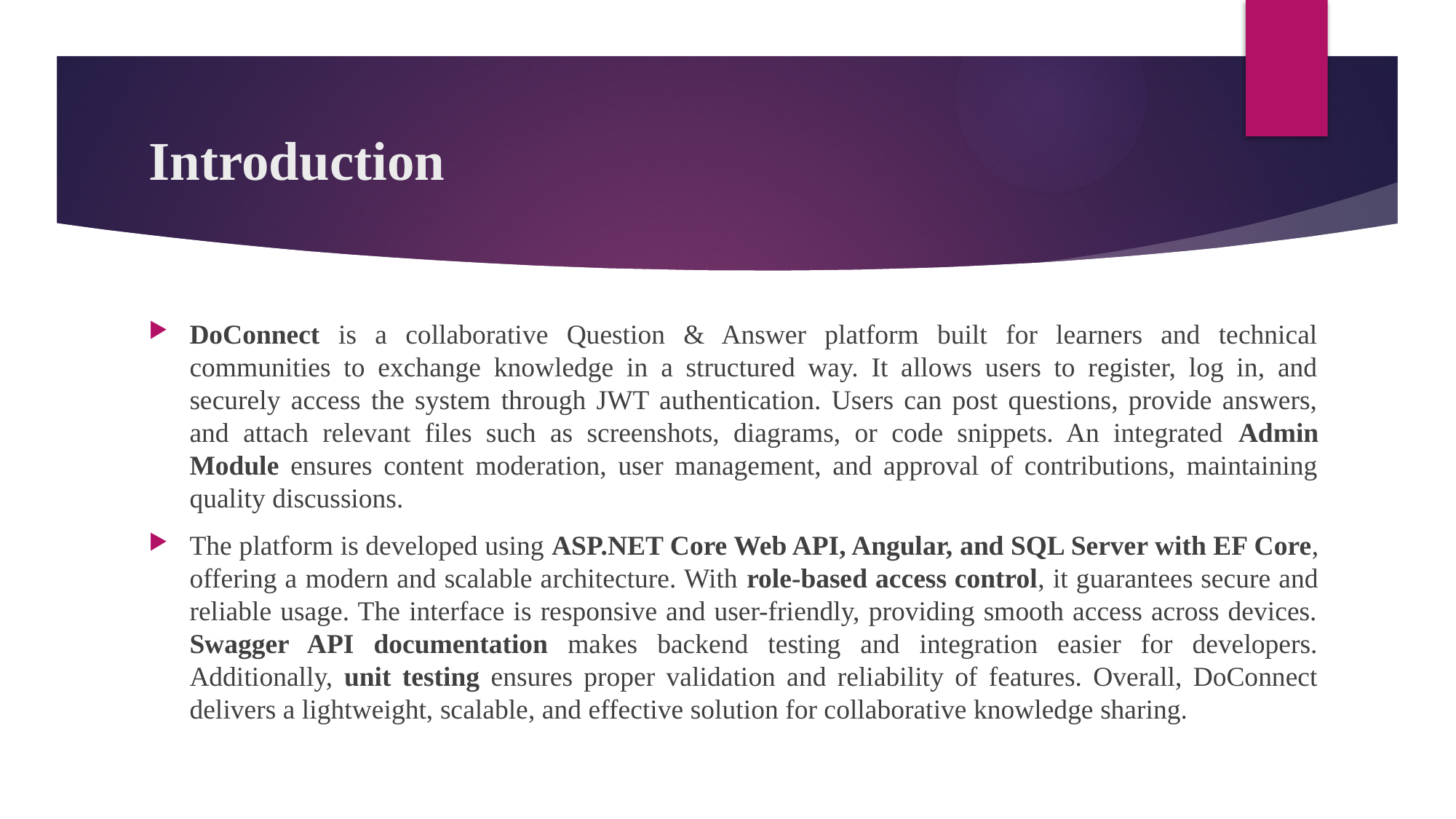

# Introduction
DoConnect is a collaborative Question & Answer platform built for learners and technical communities to exchange knowledge in a structured way. It allows users to register, log in, and securely access the system through JWT authentication. Users can post questions, provide answers, and attach relevant files such as screenshots, diagrams, or code snippets. An integrated Admin Module ensures content moderation, user management, and approval of contributions, maintaining quality discussions.
The platform is developed using ASP.NET Core Web API, Angular, and SQL Server with EF Core, offering a modern and scalable architecture. With role-based access control, it guarantees secure and reliable usage. The interface is responsive and user-friendly, providing smooth access across devices. Swagger API documentation makes backend testing and integration easier for developers. Additionally, unit testing ensures proper validation and reliability of features. Overall, DoConnect delivers a lightweight, scalable, and effective solution for collaborative knowledge sharing.